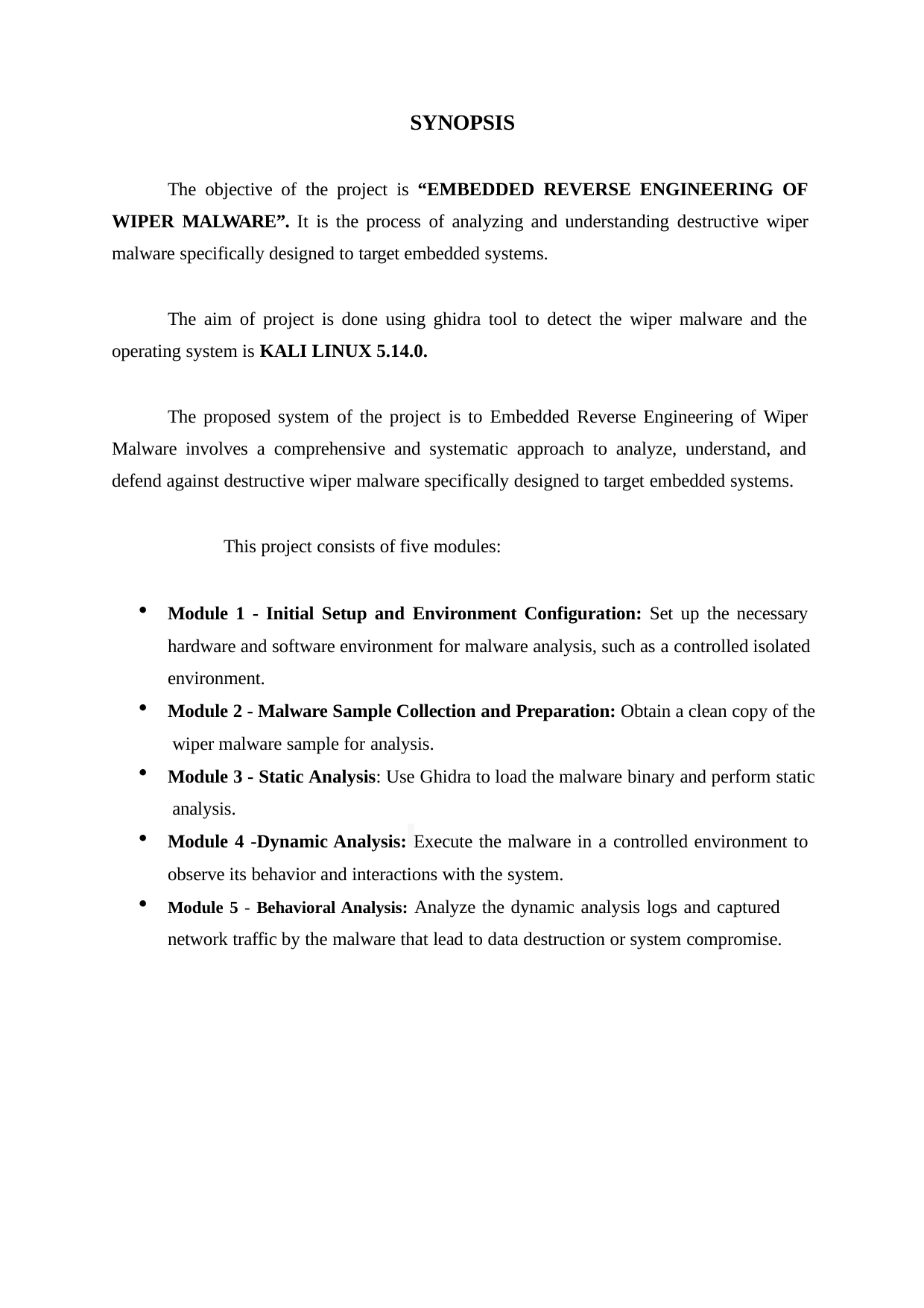

SYNOPSIS

The objective of the project is “EMBEDDED REVERSE ENGINEERING OF  WIPER MALWARE”. It is the process of analyzing and understanding destructive wiper  malware specifically designed to target embedded systems.

The aim of project is done using ghidra tool to detect the wiper malware and the  operating system is KALI LINUX 5.14.0.

The proposed system of the project is to Embedded Reverse Engineering of Wiper  Malware involves a comprehensive and systematic approach to analyze, understand, and  defend against destructive wiper malware specifically designed to target embedded systems.

This project consists of five modules:

Module 1 - Initial Setup and Environment Configuration: Set up the necessary  hardware and software environment for malware analysis, such as a controlled isolated  environment.
Module 2 - Malware Sample Collection and Preparation: Obtain a clean copy of the  wiper malware sample for analysis.
Module 3 - Static Analysis: Use Ghidra to load the malware binary and perform static  analysis.
Module 4 -Dynamic Analysis: Execute the malware in a controlled environment to  observe its behavior and interactions with the system.
Module 5 - Behavioral Analysis: Analyze the dynamic analysis logs and captured  network traffic by the malware that lead to data destruction or system compromise.